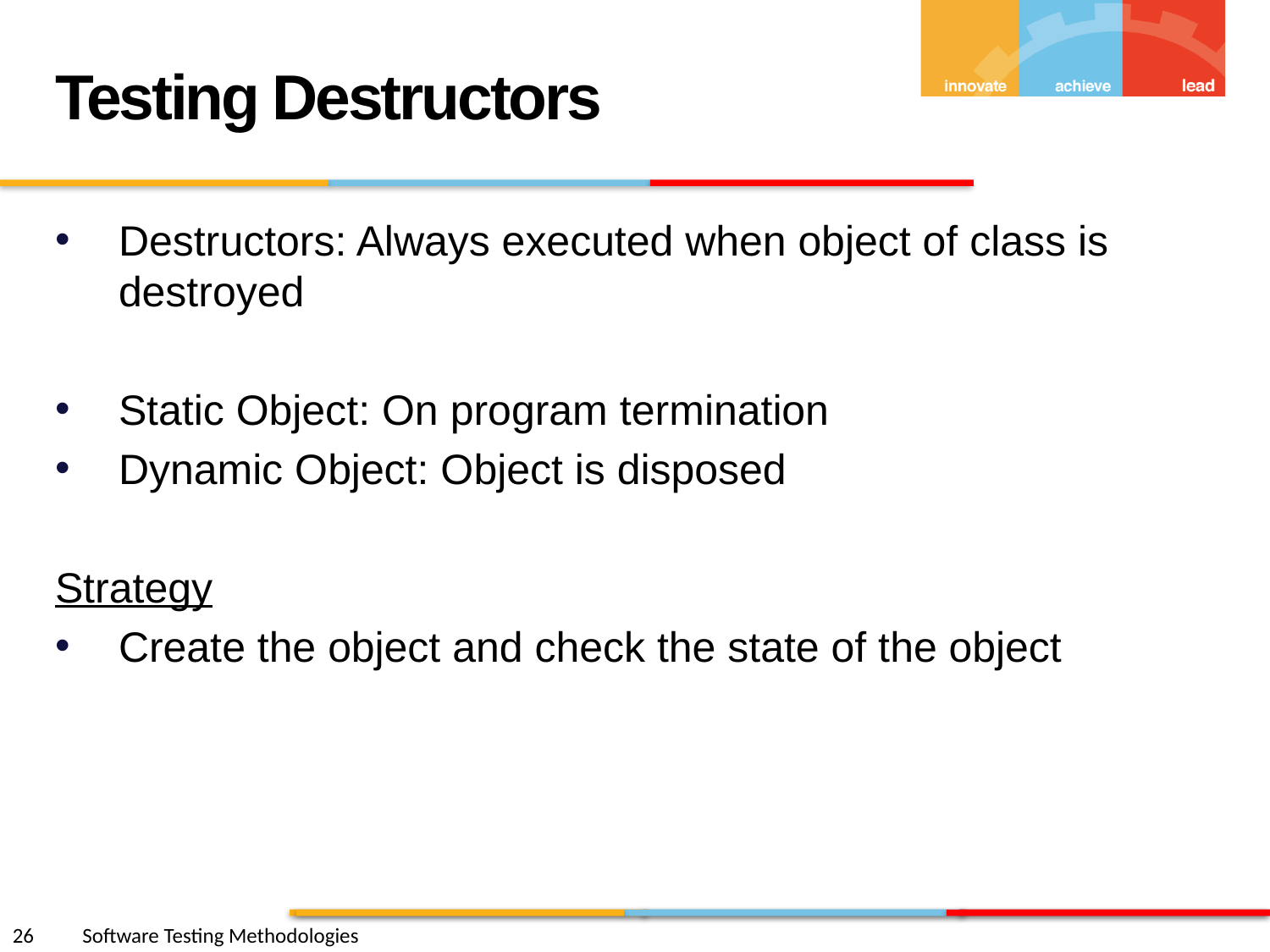

Testing Destructors
Destructors: Always executed when object of class is destroyed

Static Object: On program termination
Dynamic Object: Object is disposed

Strategy
Create the object and check the state of the object